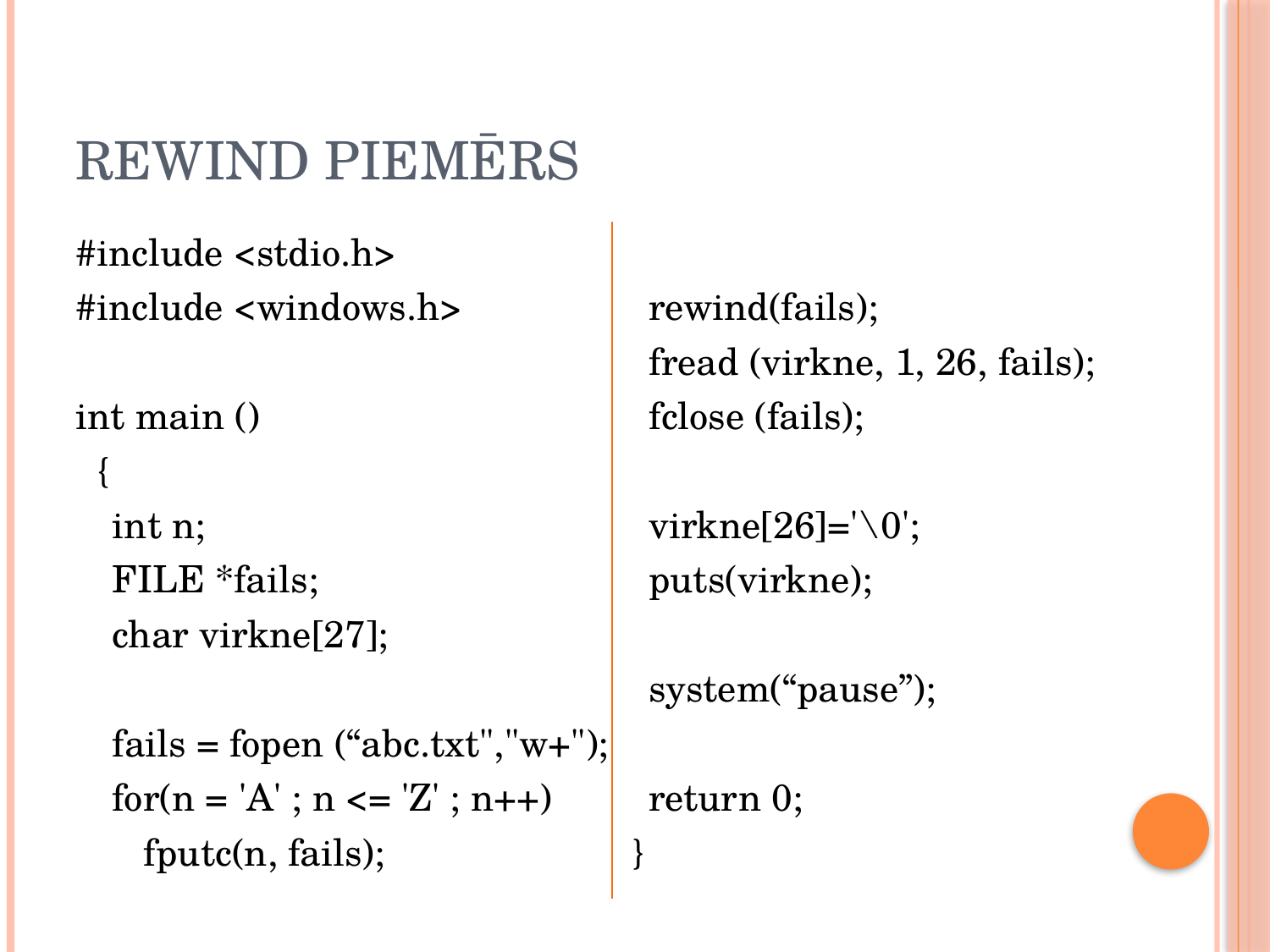

# Rewind piemērs
#include <stdio.h>
#include <windows.h>

int main ()
  {
	int n;
	FILE *fails;
	char virkne[27];

	fails = fopen (“abc.txt","w+");
	for(n = 'A' ; n <= 'Z' ; n++)
	   fputc(n, fails);

	rewind(fails);
	fread (virkne, 1, 26, fails);
	fclose (fails);

	virkne[26]='\0';
	puts(virkne);

	system(“pause”);

	return 0;
  }